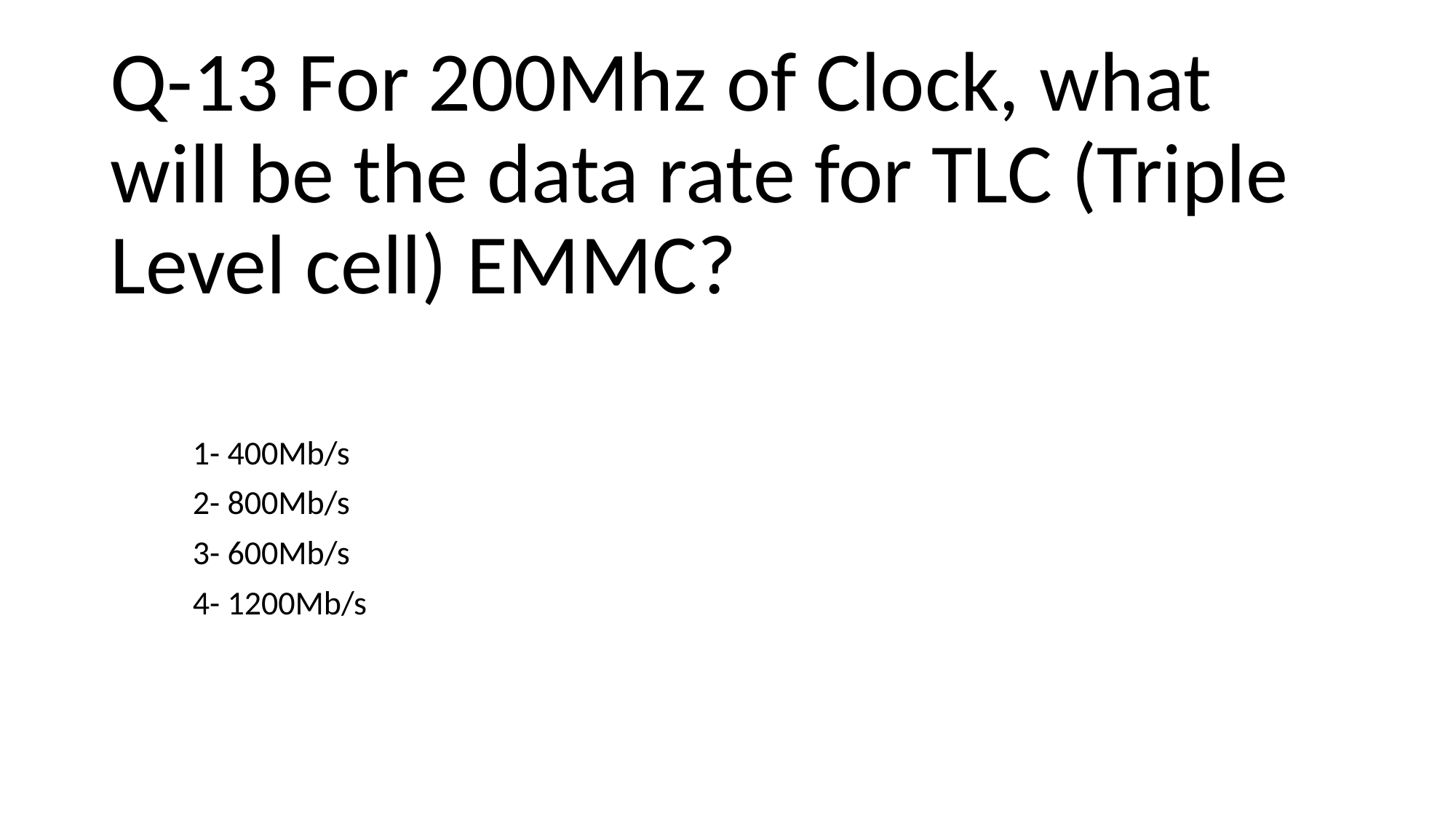

# Q-13 For 200Mhz of Clock, what will be the data rate for TLC (Triple Level cell) EMMC?
1- 400Mb/s
2- 800Mb/s
3- 600Mb/s
4- 1200Mb/s